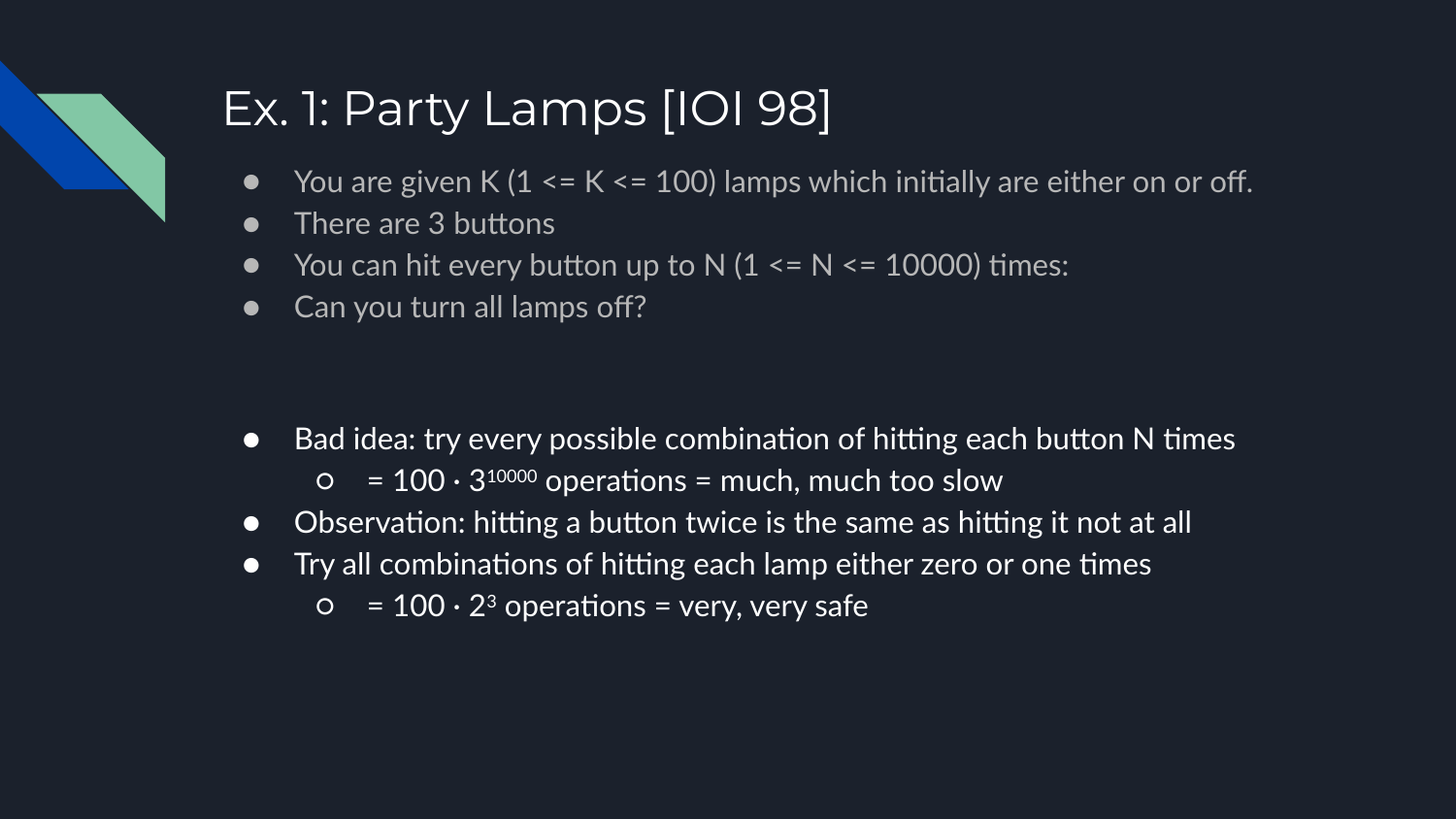

# Ex. 1: Party Lamps [IOI 98]
You are given K (1 <= K <= 100) lamps which initially are either on or off.
There are 3 buttons
You can hit every button up to N (1 <= N <= 10000) times:
Can you turn all lamps off?

Bad idea: try every possible combination of hitting each button N times
= 100 · 310000 operations = much, much too slow
Observation: hitting a button twice is the same as hitting it not at all
Try all combinations of hitting each lamp either zero or one times
= 100 · 23 operations = very, very safe